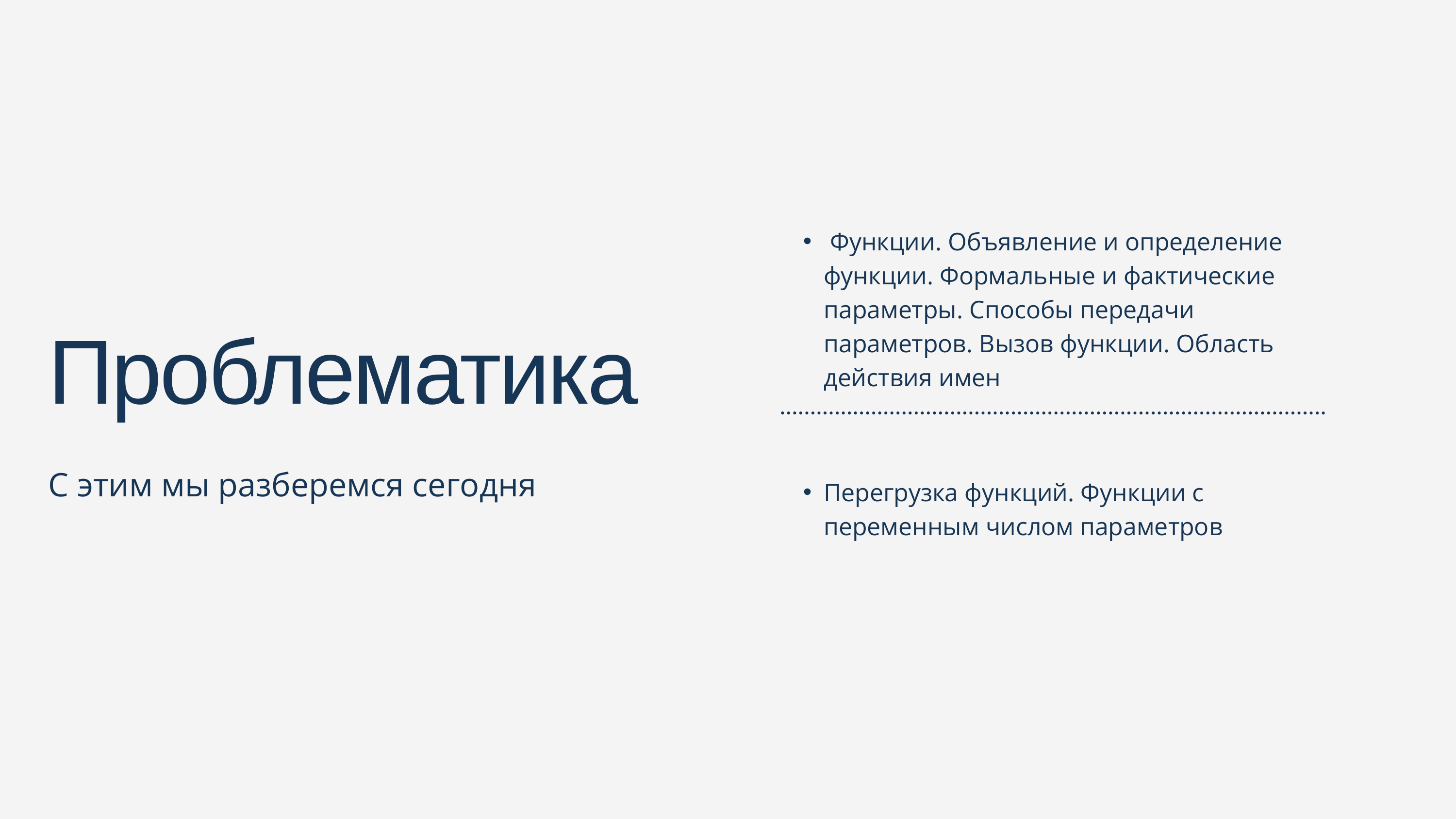

Функции. Объявление и определение функции. Формальные и фактические параметры. Способы передачи параметров. Вызов функции. Область действия имен

Перегрузка функций. Функции с переменным числом параметров
Проблематика
С этим мы разберемся сегодня